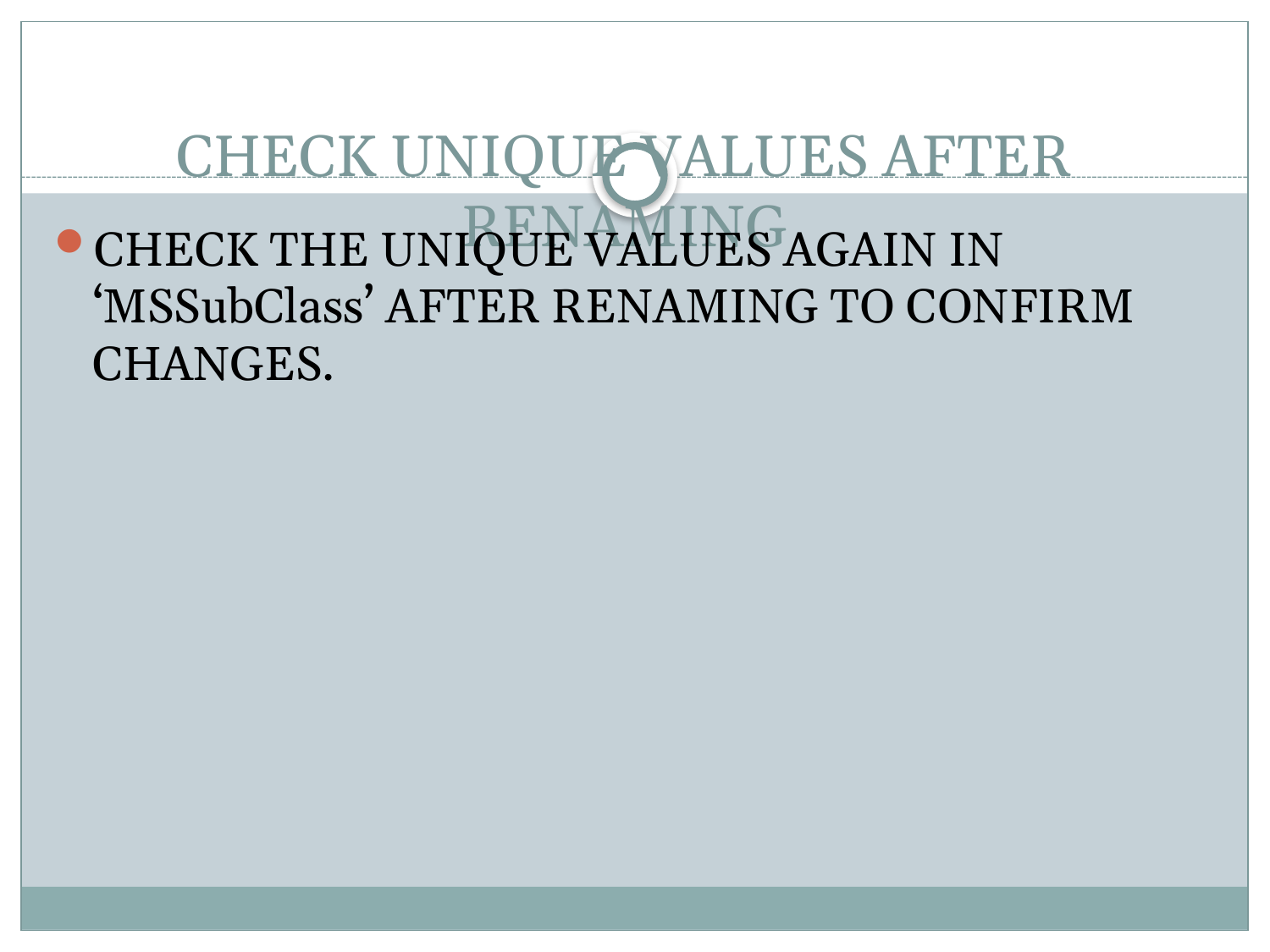

# CHECK UNIQUE VALUES AFTER RENAMING
CHECK THE UNIQUE VALUES AGAIN IN ‘MSSubClass’ AFTER RENAMING TO CONFIRM CHANGES.